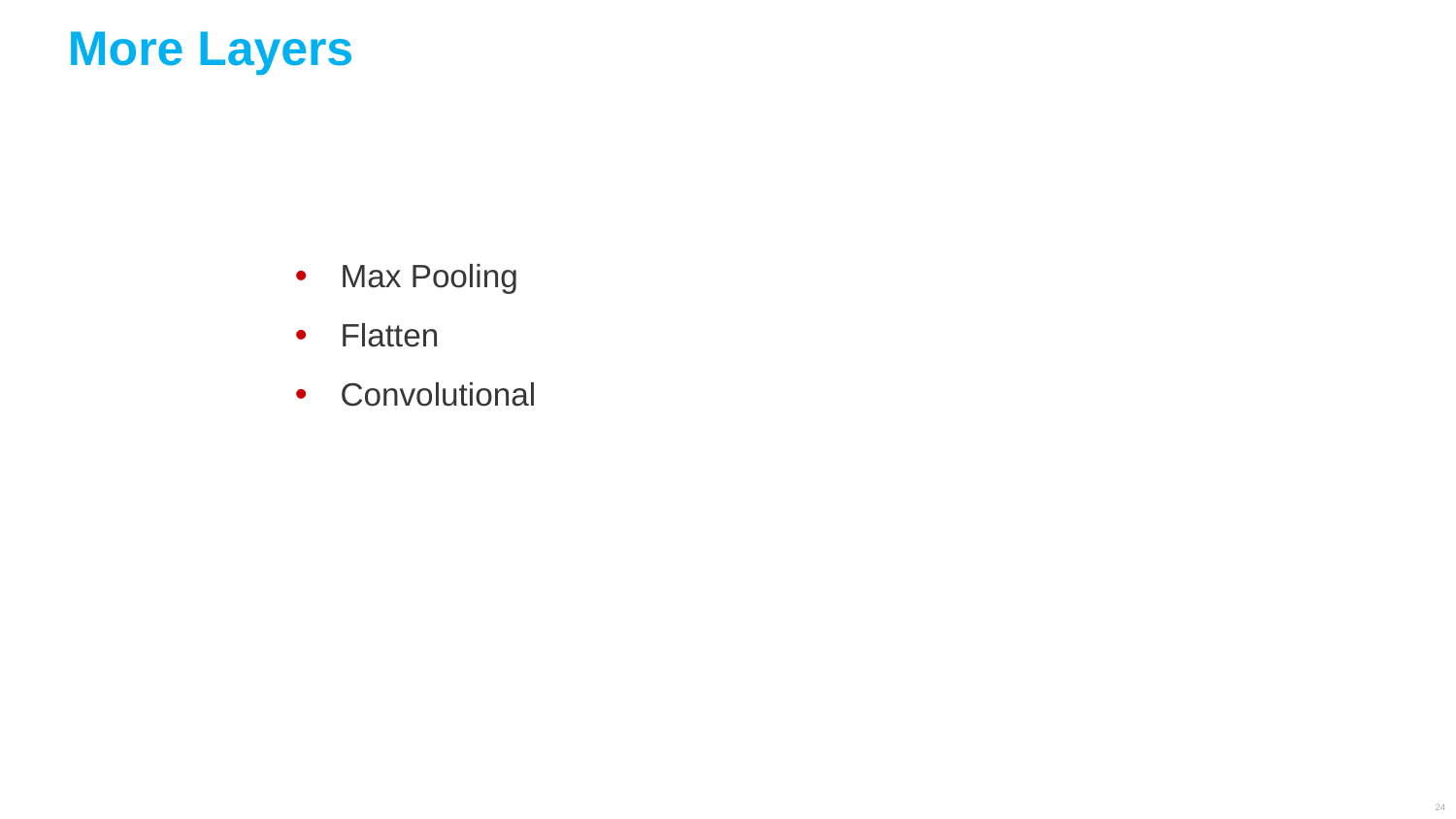

More Layers
Max Pooling
Flatten
Convolutional

24